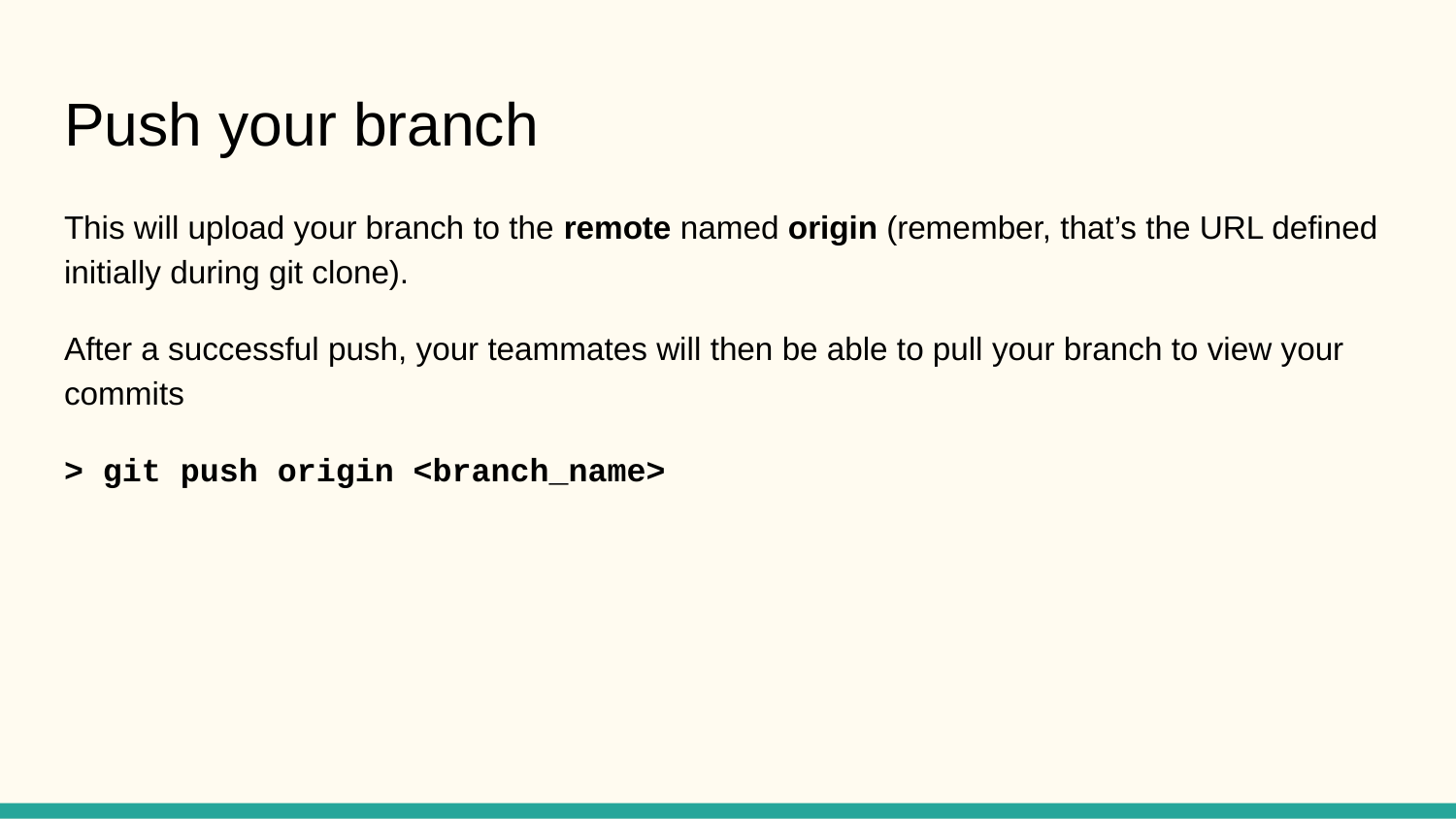

# Push your branch
This will upload your branch to the remote named origin (remember, that’s the URL defined initially during git clone).
After a successful push, your teammates will then be able to pull your branch to view your commits
> git push origin <branch_name>